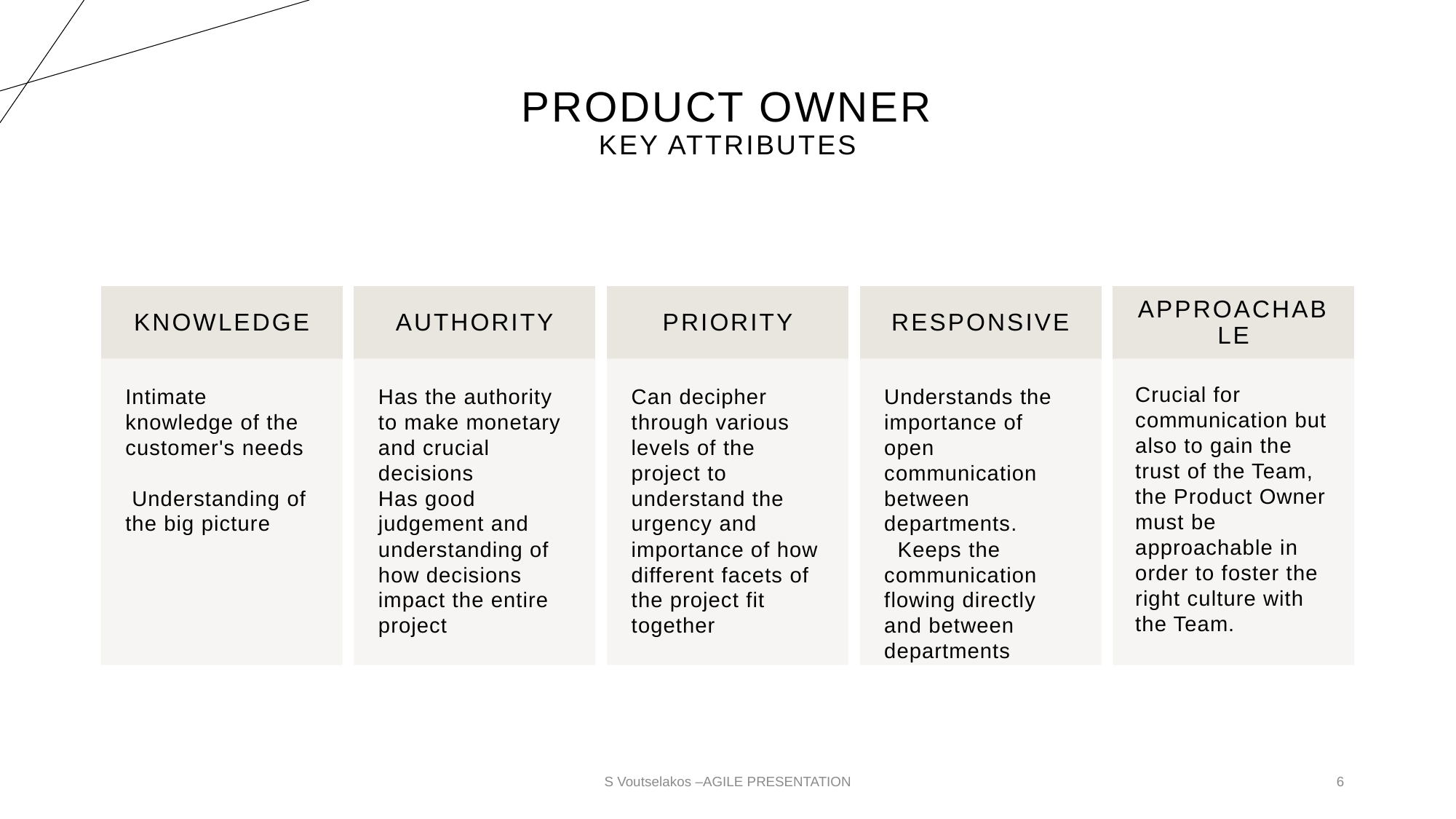

# PRODUCT OWNER Key Attributes
KNOWLEDGE
Intimate knowledge of the customer's needs                     Understanding of the big picture
AUTHORITY
Has the authority to make monetary and crucial decisions              Has good judgement and understanding of how decisions impact the entire project
PRIORITY
Can decipher through various levels of the project to understand the urgency and importance of how different facets of the project fit together
RESPONSIVE
Understands the importance of open communication between departments.          Keeps the communication flowing directly and between departments
APPROACHABLE
Crucial for communication but also to gain the trust of the Team, the Product Owner must be approachable in order to foster the right culture with the Team.

20XX
S Voutselakos –AGILE PRESENTATION
6